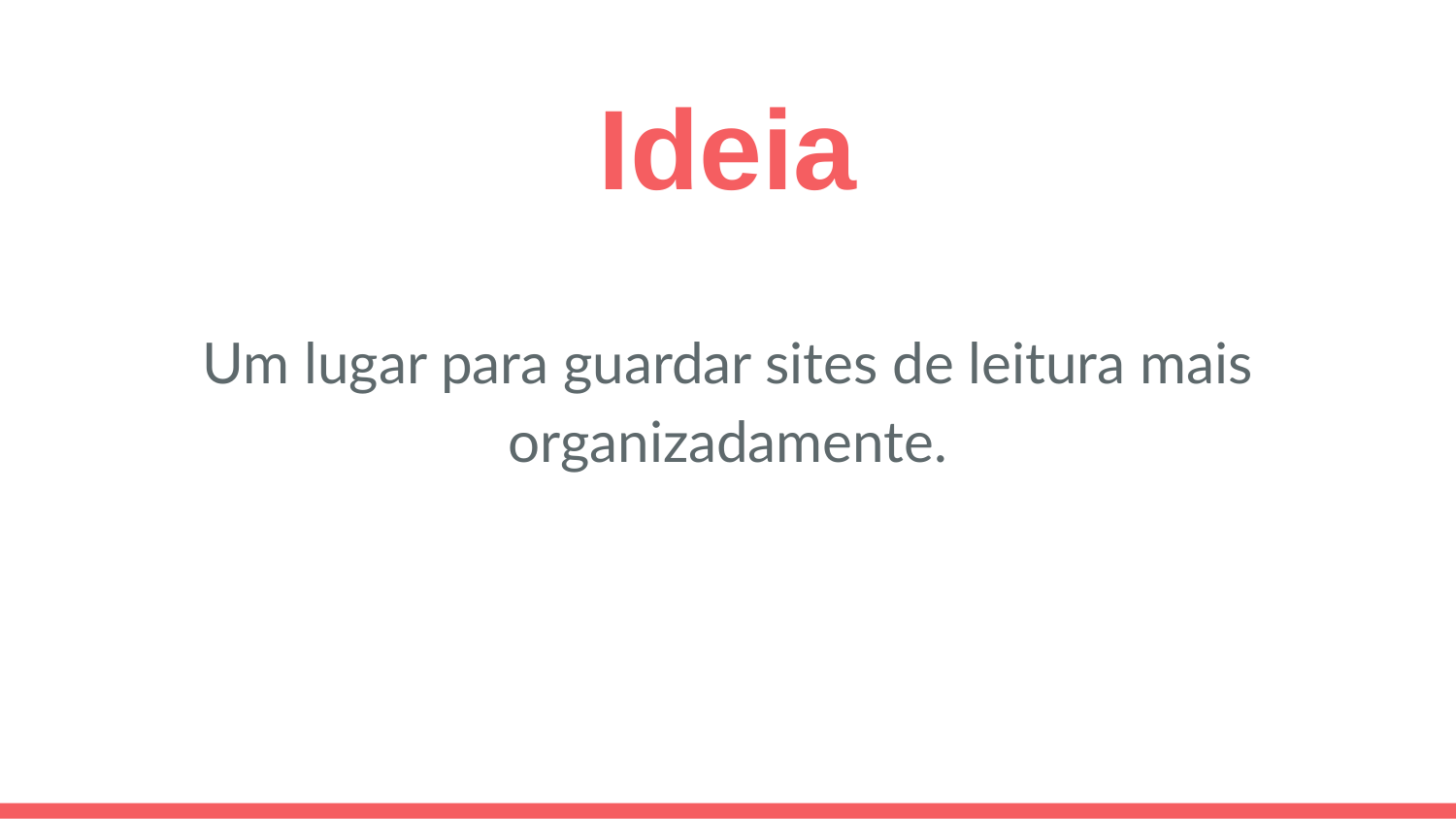

# Ideia
Um lugar para guardar sites de leitura mais organizadamente.